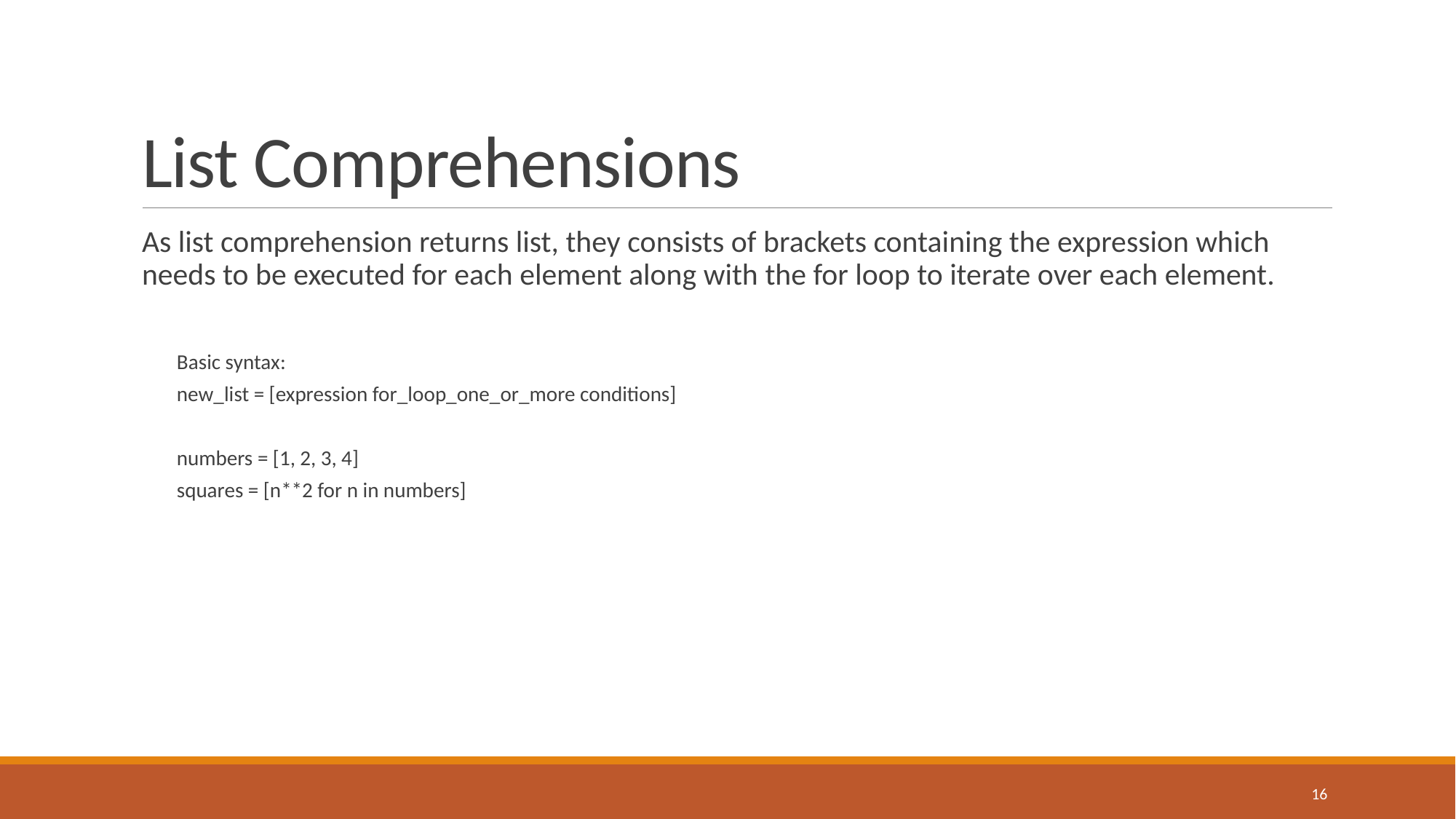

# List Comprehensions
As list comprehension returns list, they consists of brackets containing the expression which needs to be executed for each element along with the for loop to iterate over each element.

Basic syntax:
new_list = [expression for_loop_one_or_more conditions]

numbers = [1, 2, 3, 4]
squares = [n**2 for n in numbers]

16